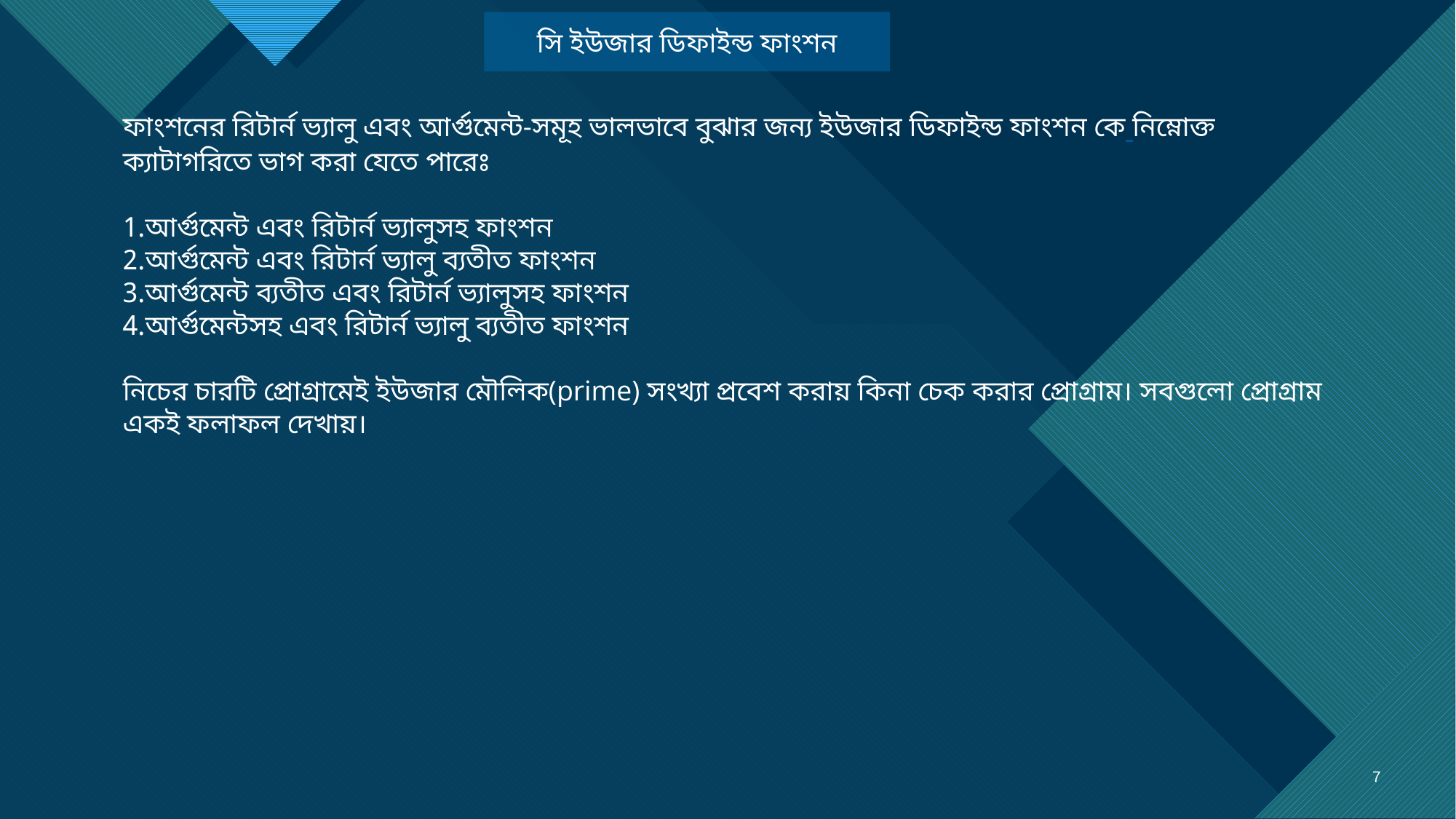

সি ইউজার ডিফাইন্ড ফাংশন
ফাংশনের রিটার্ন ভ্যালু এবং আর্গুমেন্ট-সমূহ ভালভাবে বুঝার জন্য ইউজার ডিফাইন্ড ফাংশন কে নিম্নোক্ত ক্যাটাগরিতে ভাগ করা যেতে পারেঃ

আর্গুমেন্ট এবং রিটার্ন ভ্যালুসহ ফাংশন
আর্গুমেন্ট এবং রিটার্ন ভ্যালু ব্যতীত ফাংশন
আর্গুমেন্ট ব্যতীত এবং রিটার্ন ভ্যালুসহ ফাংশন
আর্গুমেন্টসহ এবং রিটার্ন ভ্যালু ব্যতীত ফাংশন

নিচের চারটি প্রোগ্রামেই ইউজার মৌলিক(prime) সংখ্যা প্রবেশ করায় কিনা চেক করার প্রোগ্রাম। সবগুলো প্রোগ্রাম একই ফলাফল দেখায়।
7